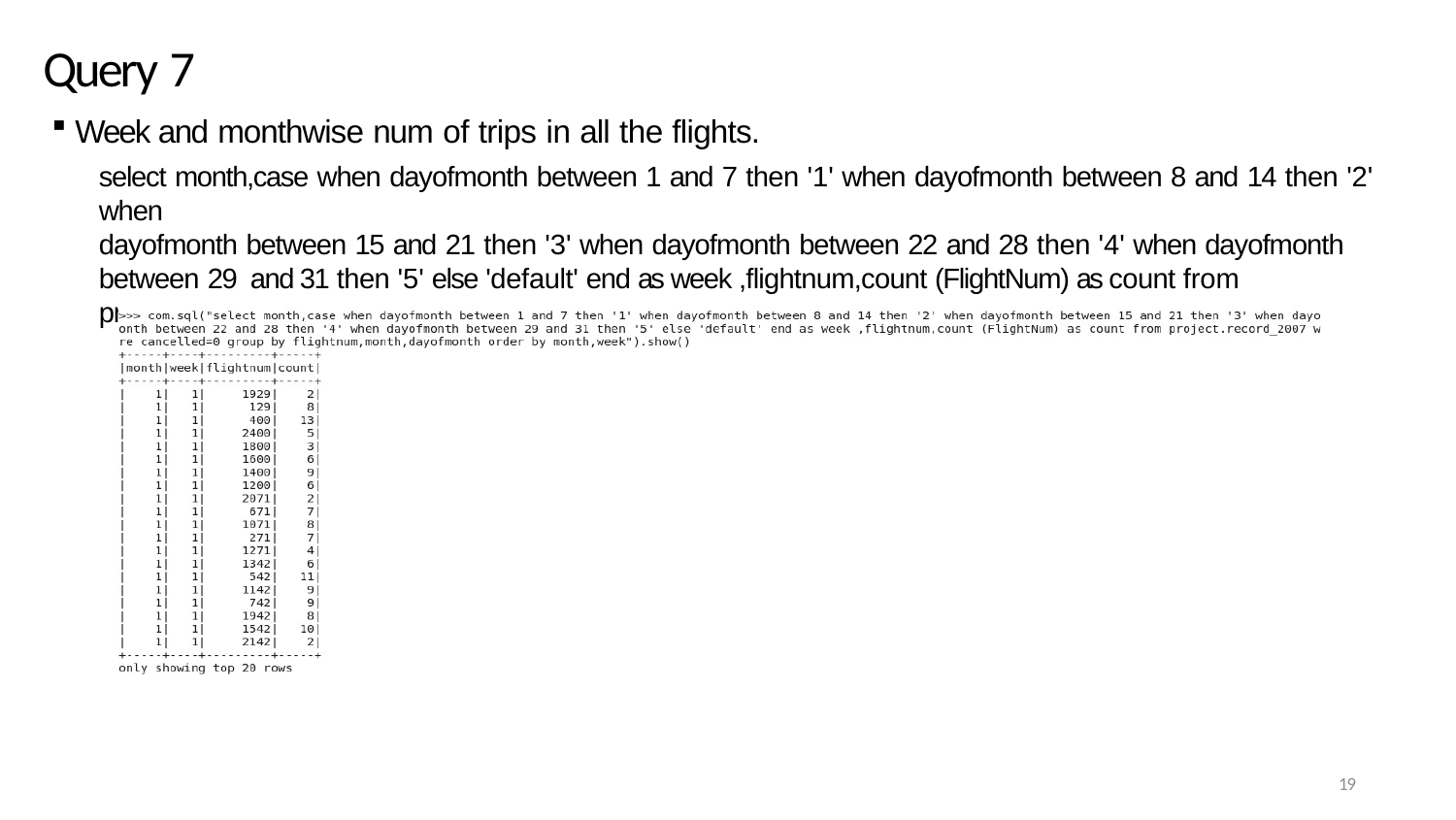

# Query 7
Week and monthwise num of trips in all the flights.
select month,case when dayofmonth between 1 and 7 then '1' when dayofmonth between 8 and 14 then '2' when
dayofmonth between 15 and 21 then '3' when dayofmonth between 22 and 28 then '4' when dayofmonth between 29  and 31 then '5' else 'default' end as week ,flightnum,count (FlightNum) as count from project.record_2007 where  cancelled=0 group by flightnum,month,dayofmonth order by month,week

19